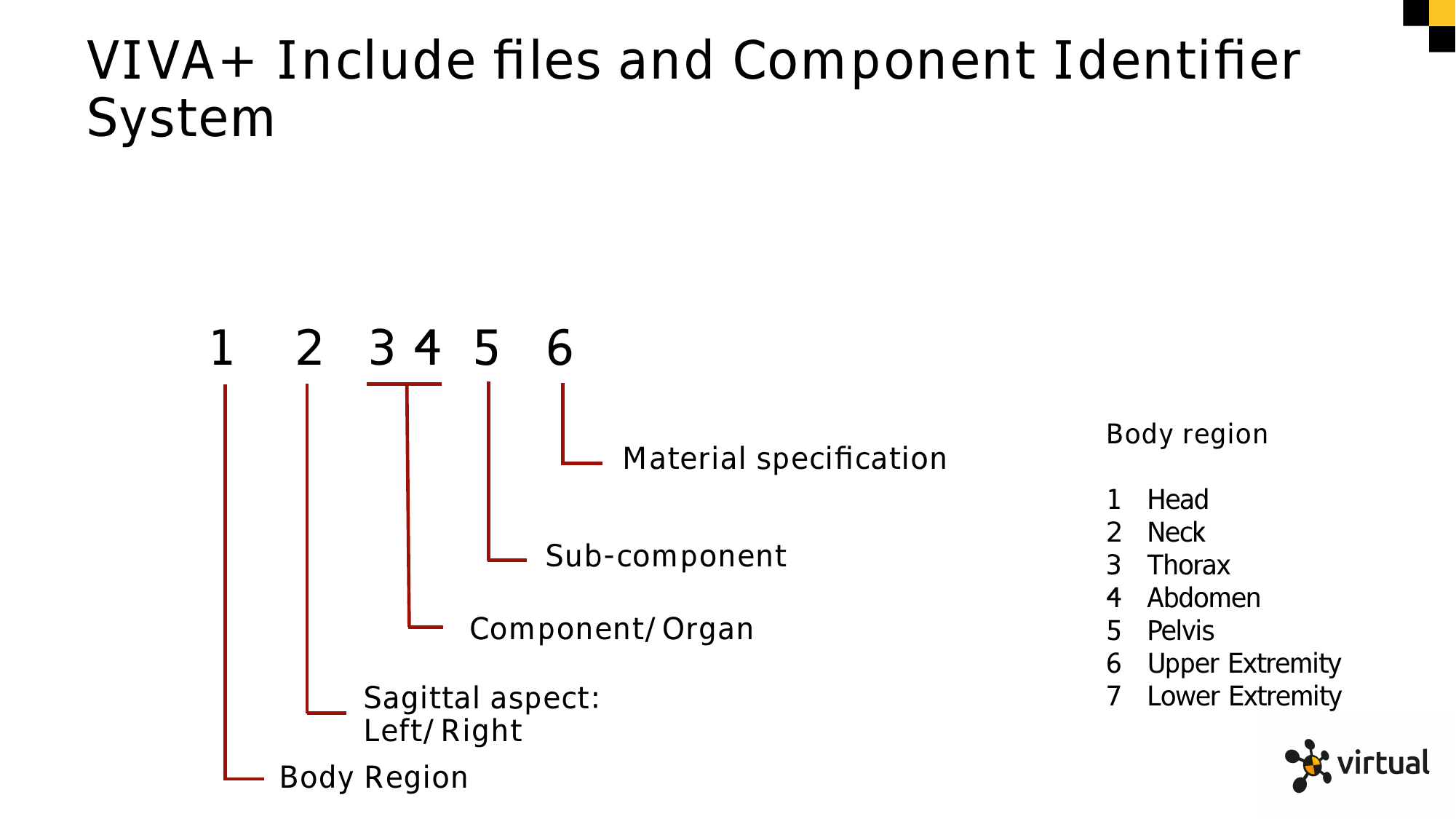

# VIVA+ Include files and Component Identifier System
1    2   3 4  5   6
Body region

Head
Neck
Thorax
Abdomen
Pelvis
Upper Extremity
Lower Extremity
Material specification
Sub-component
Component/Organ
Sagittal aspect: Left/Right
Body Region